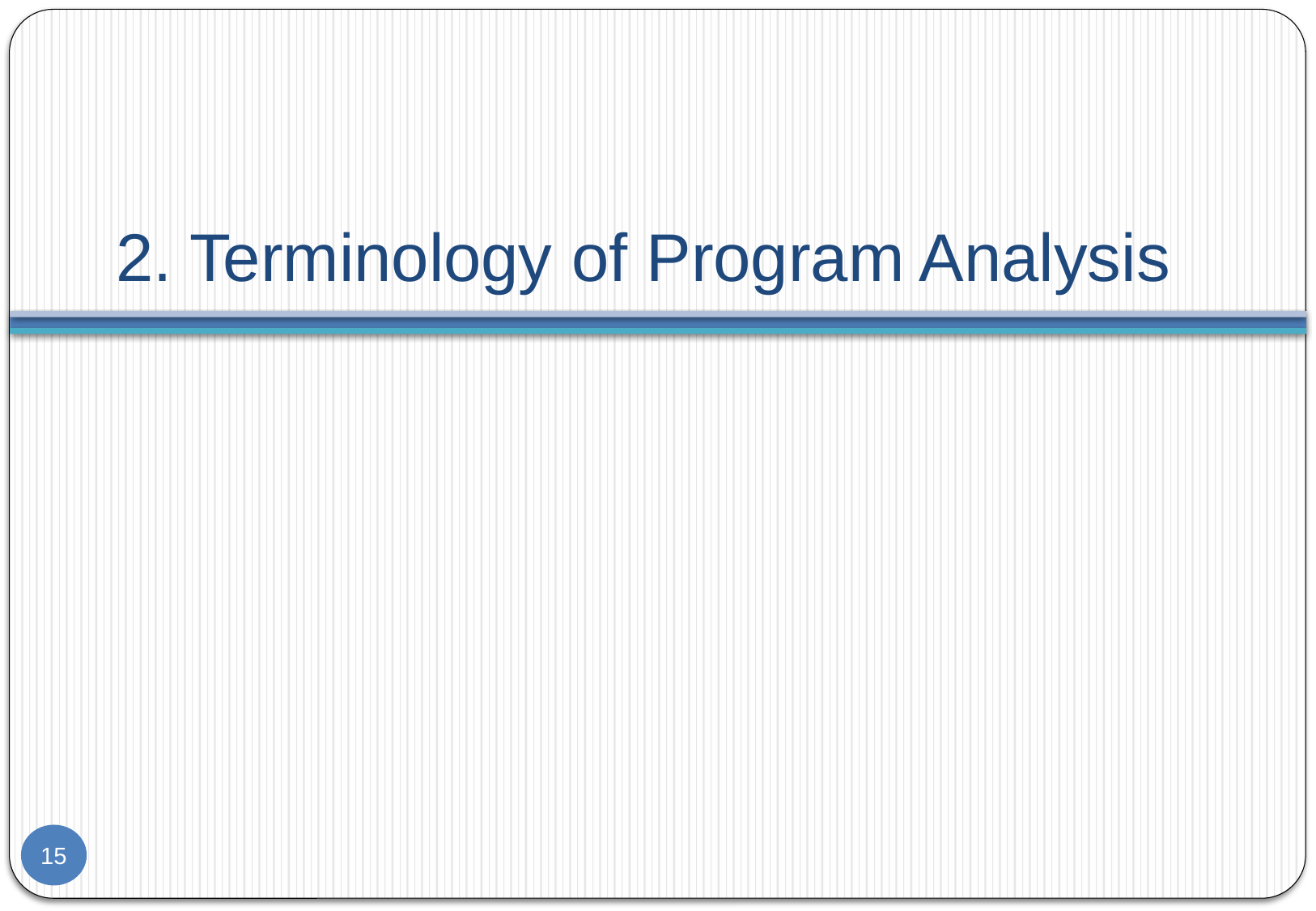

# 2. Terminology of Program Analysis
15